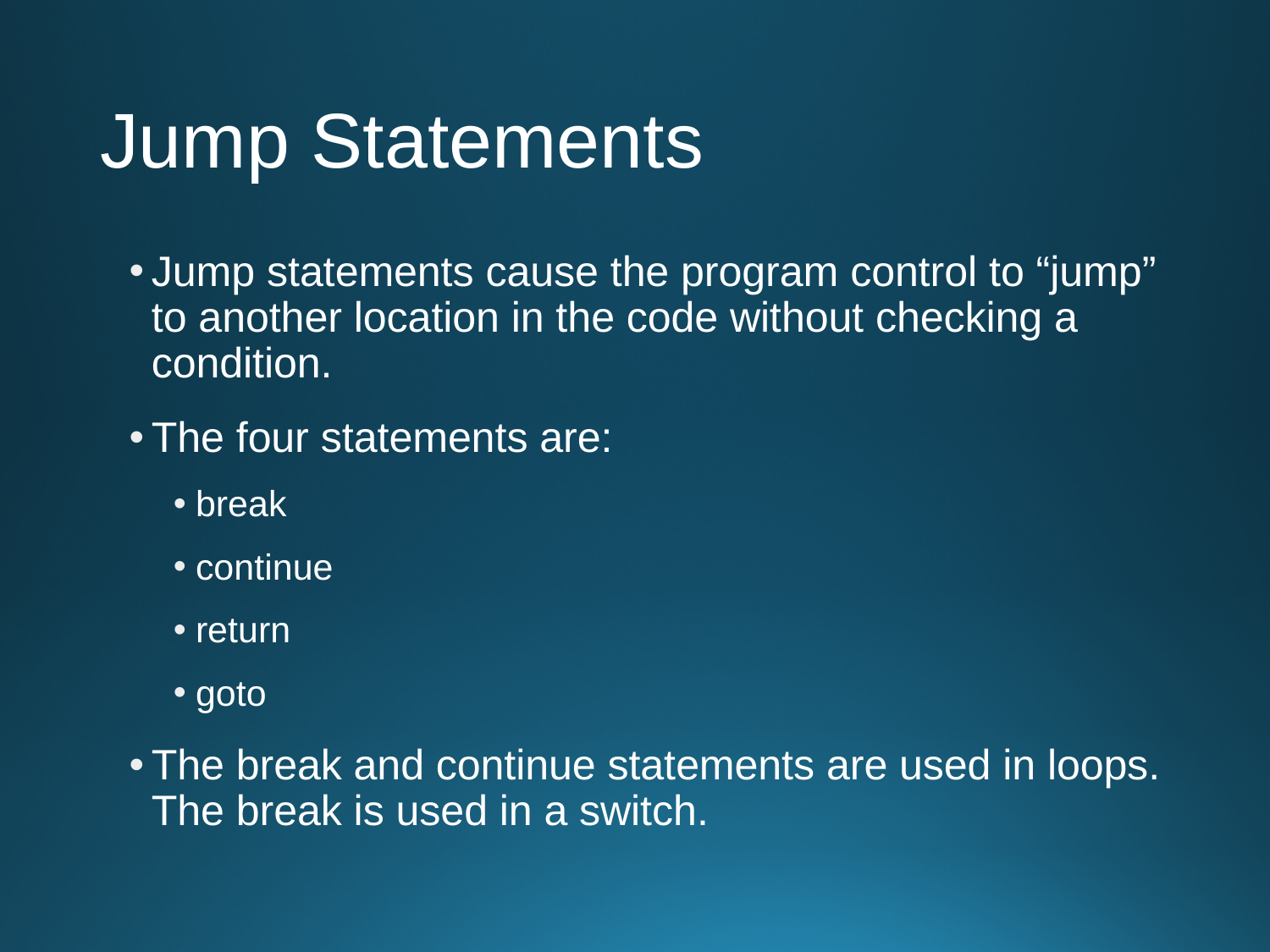

# Jump Statements
Jump statements cause the program control to “jump” to another location in the code without checking a condition.
The four statements are:
break
continue
return
goto
The break and continue statements are used in loops. The break is used in a switch.